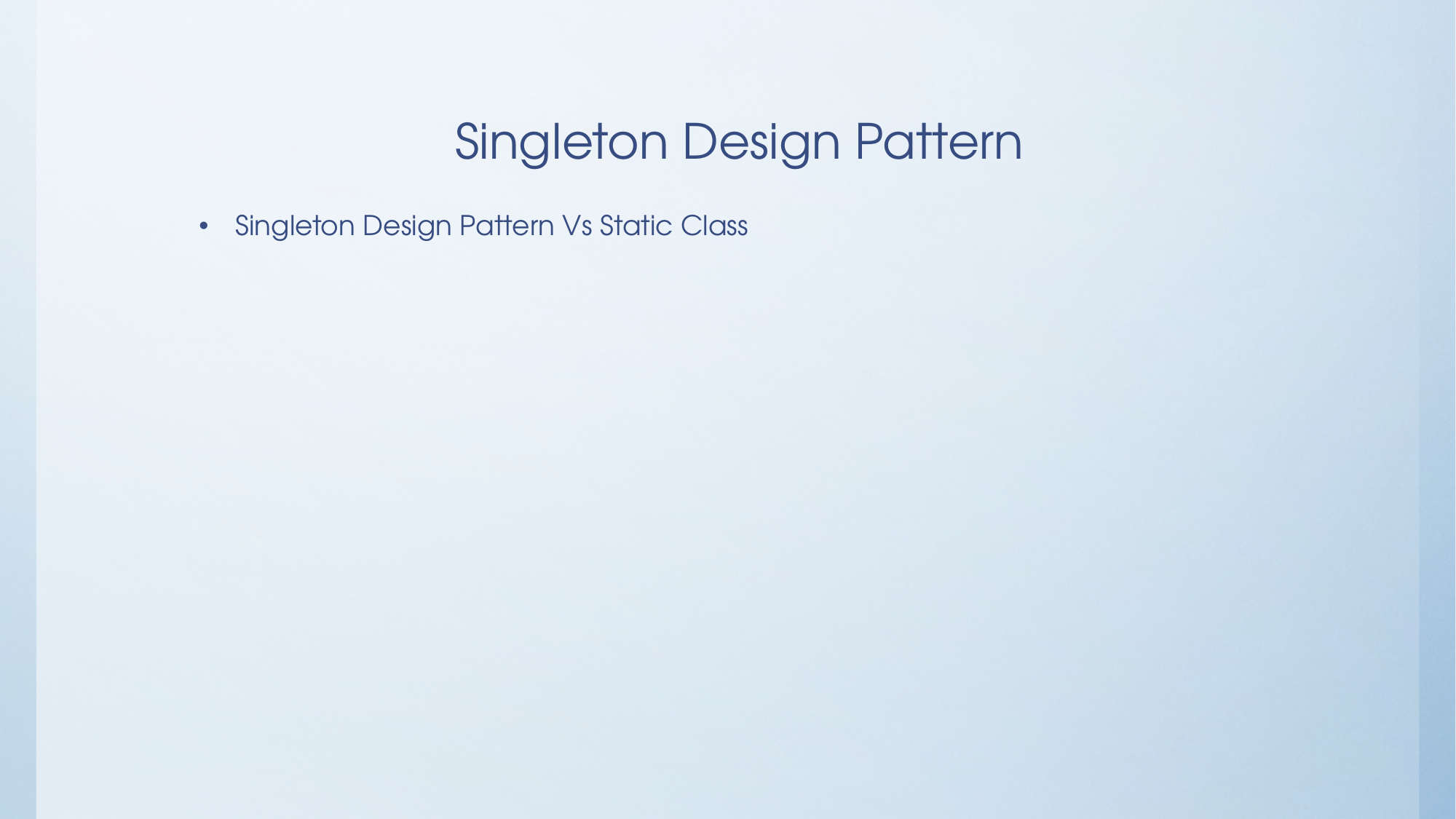

# Singleton Design Pattern
Singleton Design Pattern Vs Static Class